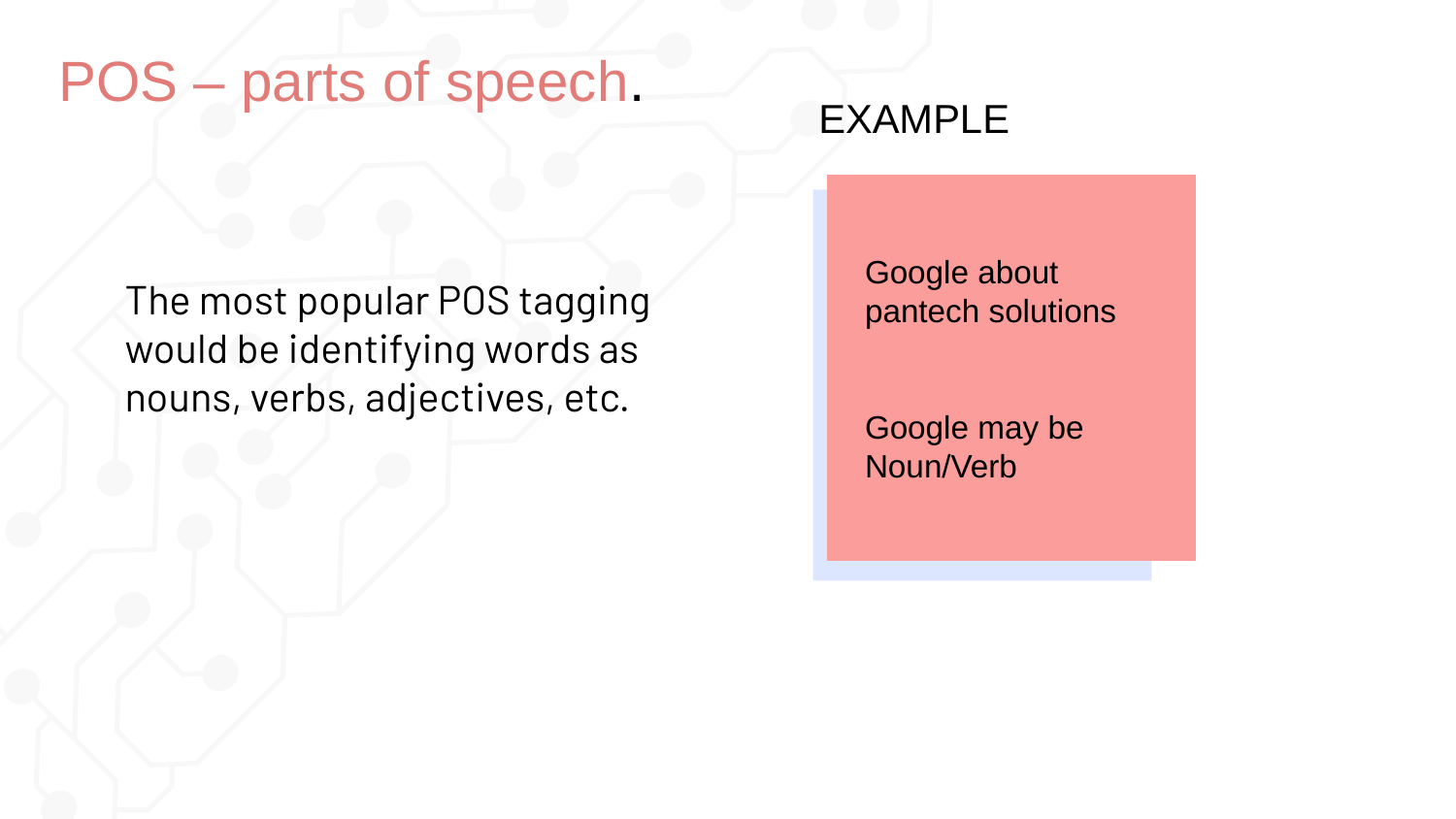

# POS – parts of speech.
EXAMPLE
Google about pantech solutions

Google may be Noun/Verb
The most popular POS tagging would be identifying words as nouns, verbs, adjectives, etc.